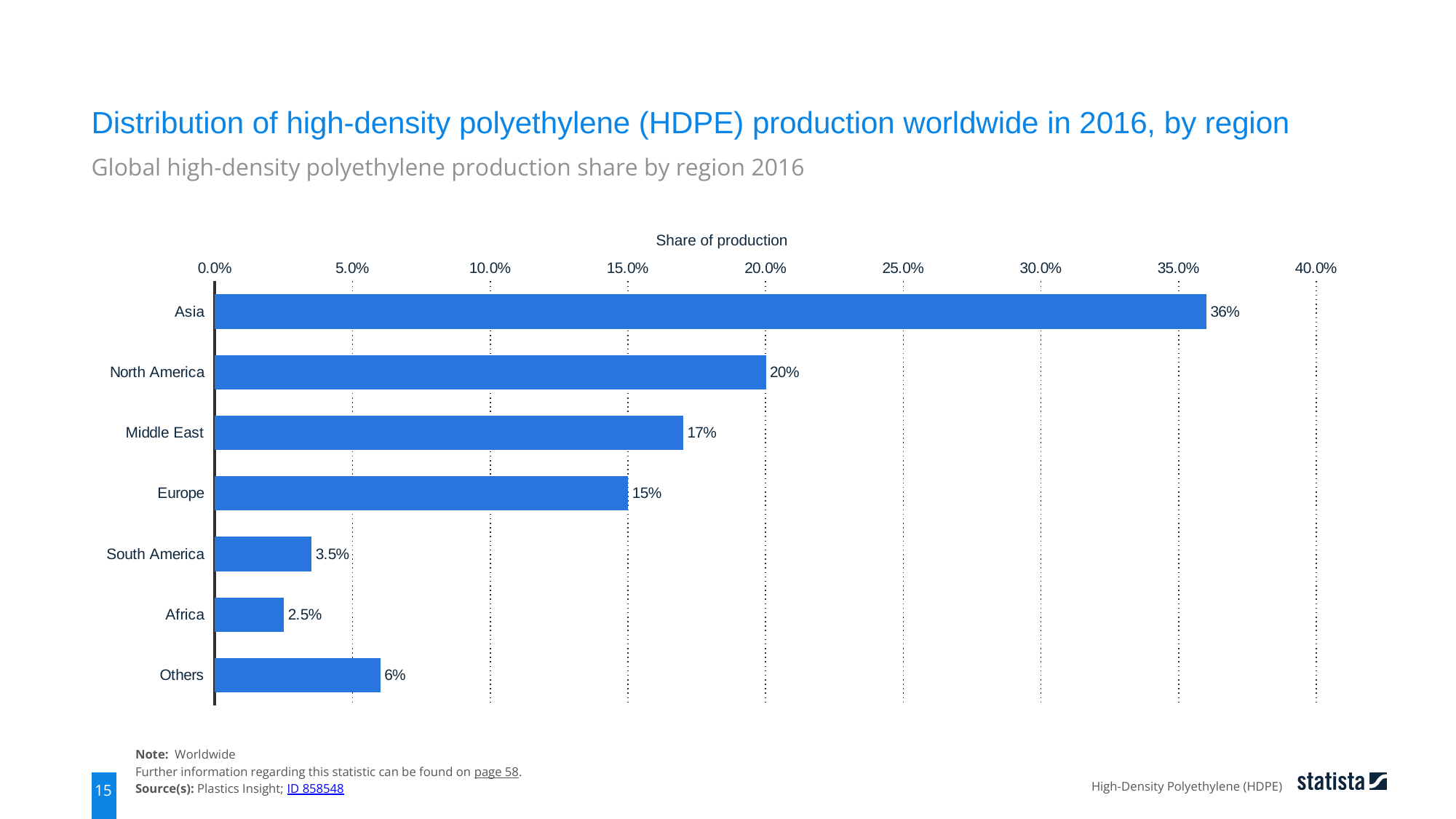

Distribution of high-density polyethylene (HDPE) production worldwide in 2016, by region
Global high-density polyethylene production share by region 2016
Share of production

### Chart

| Category | data |
|---|---|
| Asia | 0.36 |
| North America | 0.2 |
| Middle East | 0.17 |
| Europe | 0.15 |
| South America | 0.035 |
| Africa | 0.025 |
| Others | 0.06 |
Note:  Worldwide
Further information regarding this statistic can be found on page 58.
Source(s): Plastics Insight; ID 858548
High-Density Polyethylene (HDPE)

15